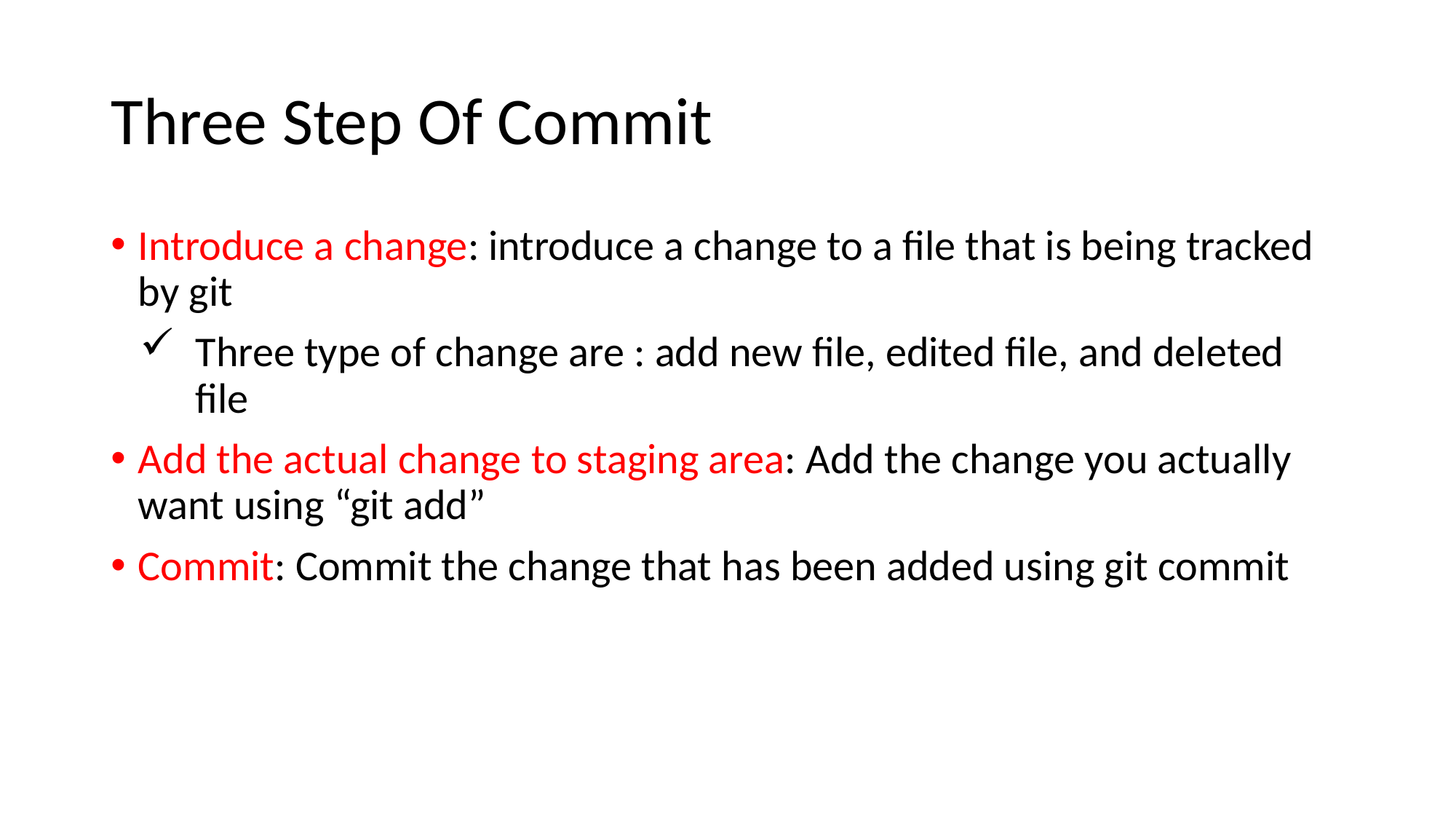

# Three Step Of Commit
Introduce a change: introduce a change to a file that is being tracked by git
Three type of change are : add new file, edited file, and deleted file
Add the actual change to staging area: Add the change you actually want using “git add”
Commit: Commit the change that has been added using git commit